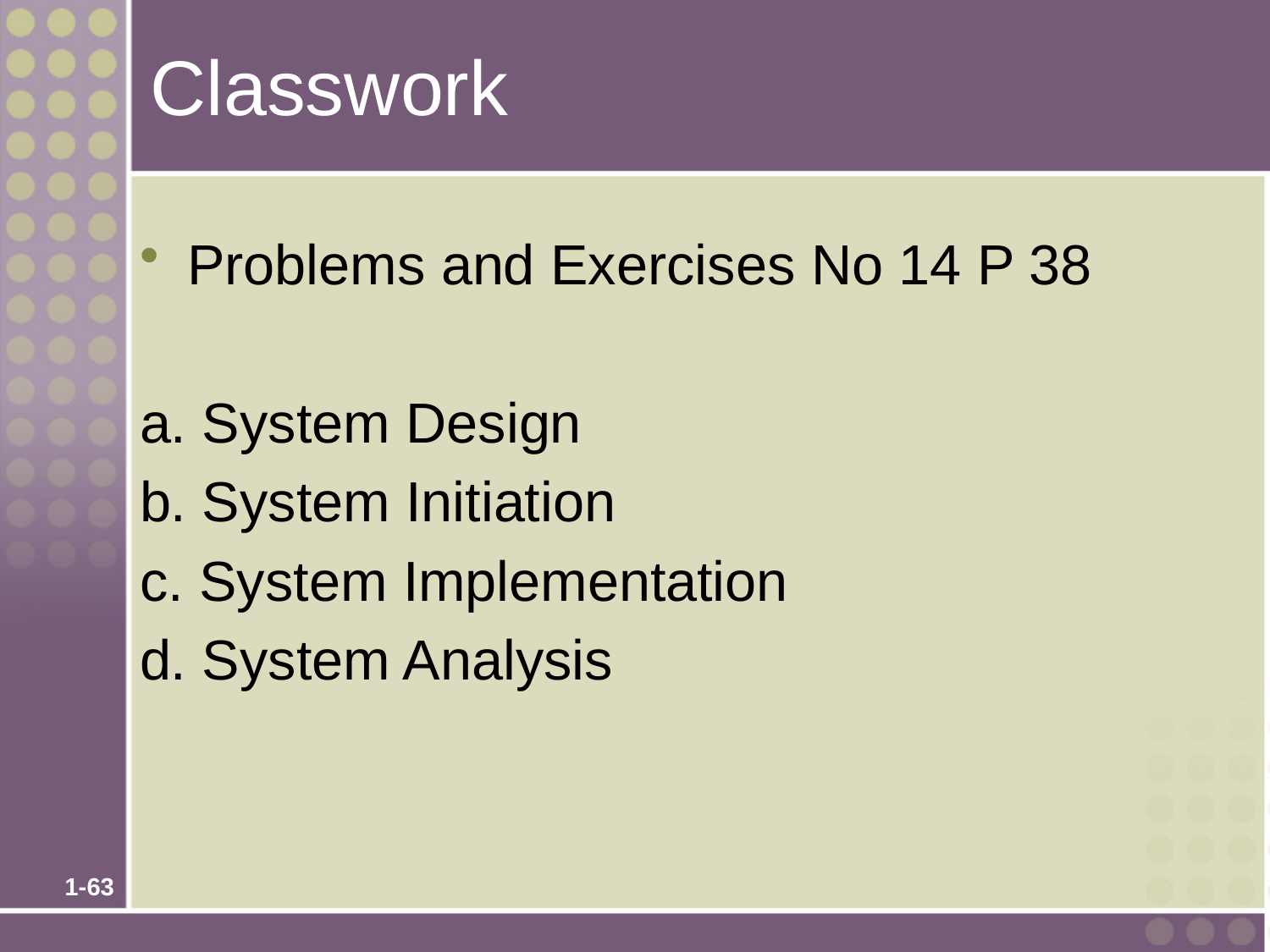

# Classwork
Problems and Exercises No 14 P 38

a. System Design
b. System Initiation
c. System Implementation
d. System Analysis

1-63